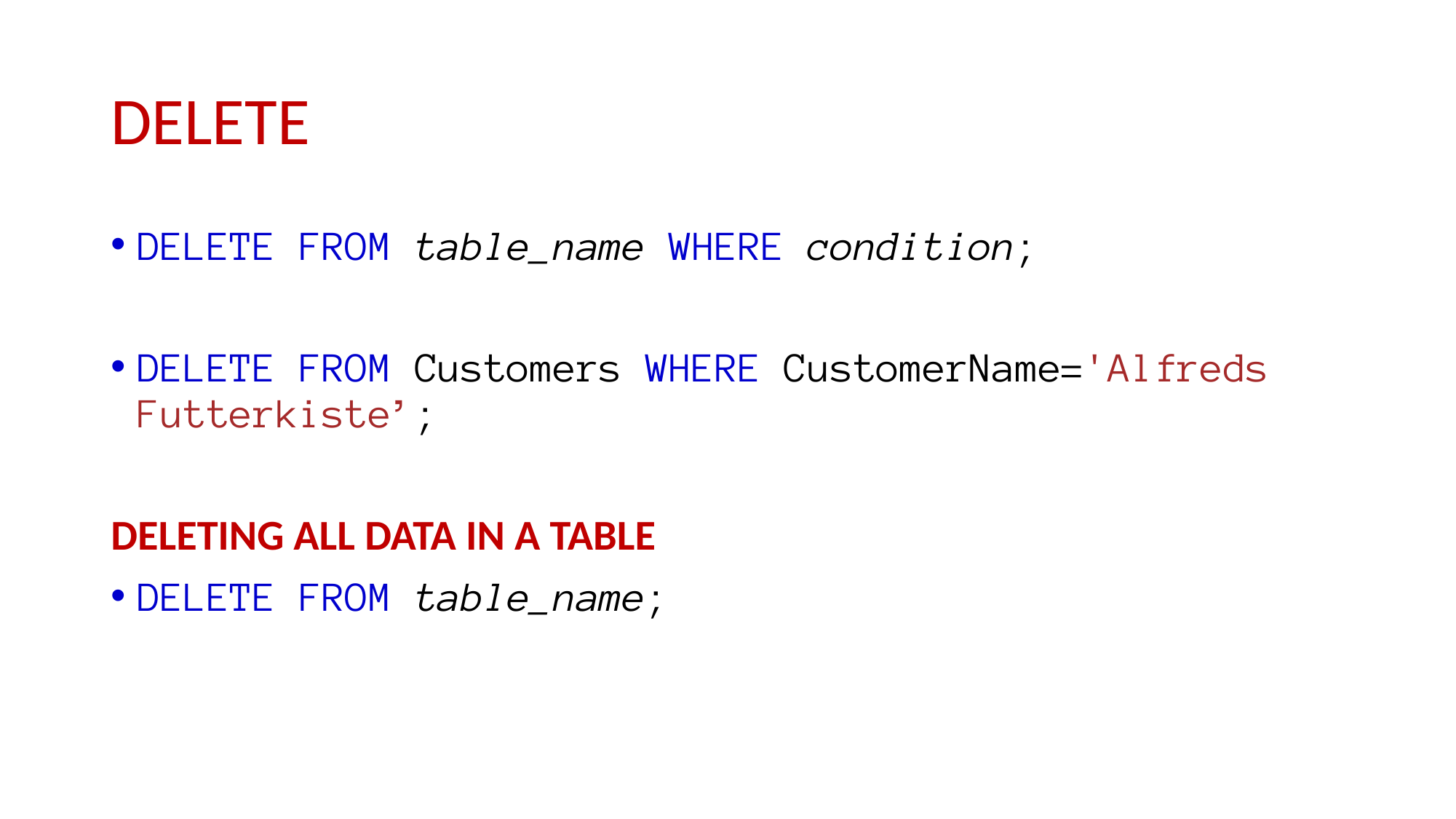

# DELETE
DELETE FROM table_name WHERE condition;

DELETE FROM Customers WHERE CustomerName='Alfreds Futterkiste’;

DELETING ALL DATA IN A TABLE
DELETE FROM table_name;